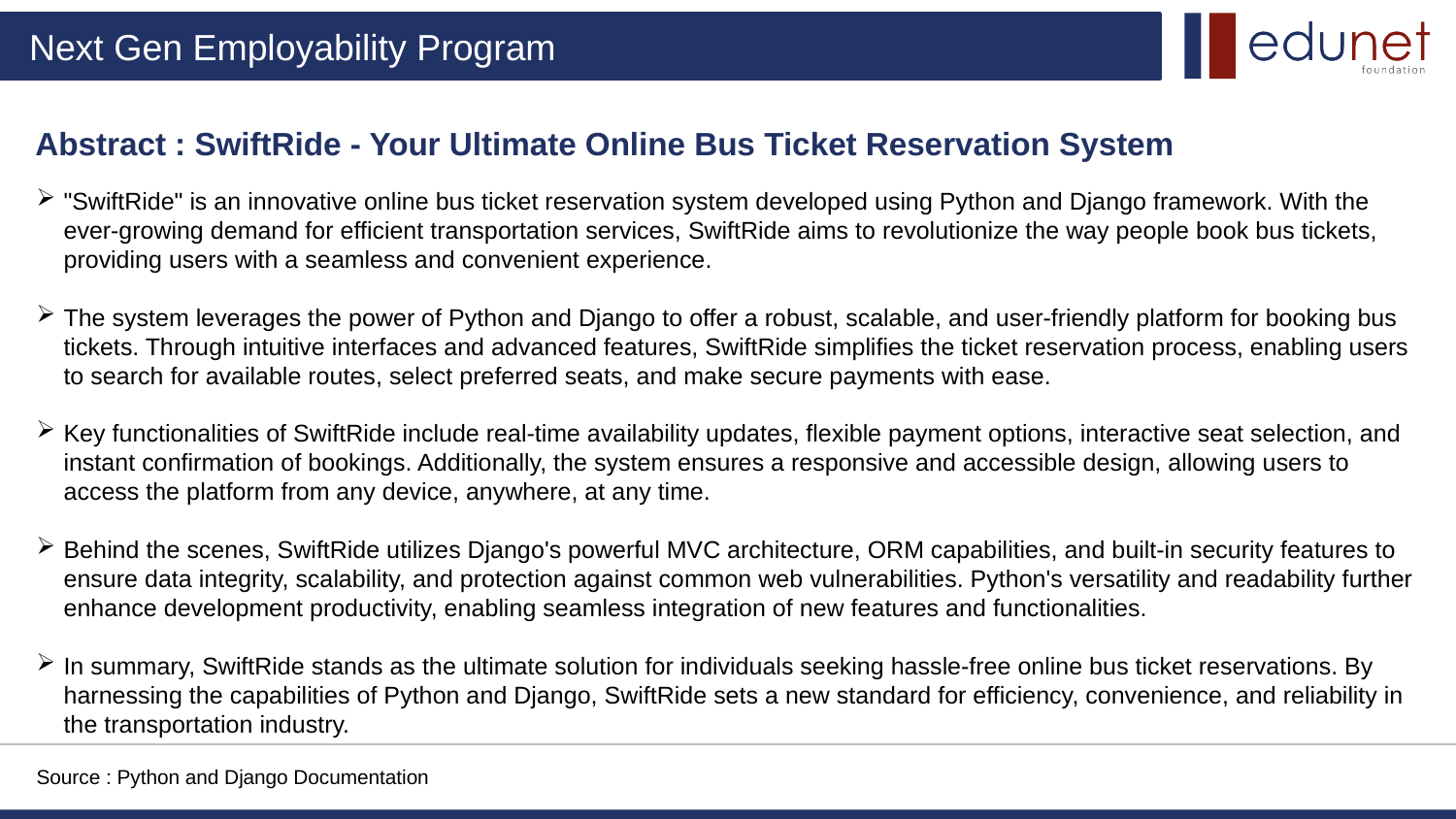

Abstract : SwiftRide - Your Ultimate Online Bus Ticket Reservation System
"SwiftRide" is an innovative online bus ticket reservation system developed using Python and Django framework. With the ever-growing demand for efficient transportation services, SwiftRide aims to revolutionize the way people book bus tickets, providing users with a seamless and convenient experience.

The system leverages the power of Python and Django to offer a robust, scalable, and user-friendly platform for booking bus tickets. Through intuitive interfaces and advanced features, SwiftRide simplifies the ticket reservation process, enabling users to search for available routes, select preferred seats, and make secure payments with ease.

Key functionalities of SwiftRide include real-time availability updates, flexible payment options, interactive seat selection, and instant confirmation of bookings. Additionally, the system ensures a responsive and accessible design, allowing users to access the platform from any device, anywhere, at any time.

Behind the scenes, SwiftRide utilizes Django's powerful MVC architecture, ORM capabilities, and built-in security features to ensure data integrity, scalability, and protection against common web vulnerabilities. Python's versatility and readability further enhance development productivity, enabling seamless integration of new features and functionalities.

In summary, SwiftRide stands as the ultimate solution for individuals seeking hassle-free online bus ticket reservations. By harnessing the capabilities of Python and Django, SwiftRide sets a new standard for efficiency, convenience, and reliability in the transportation industry.
Source : Python and Django Documentation